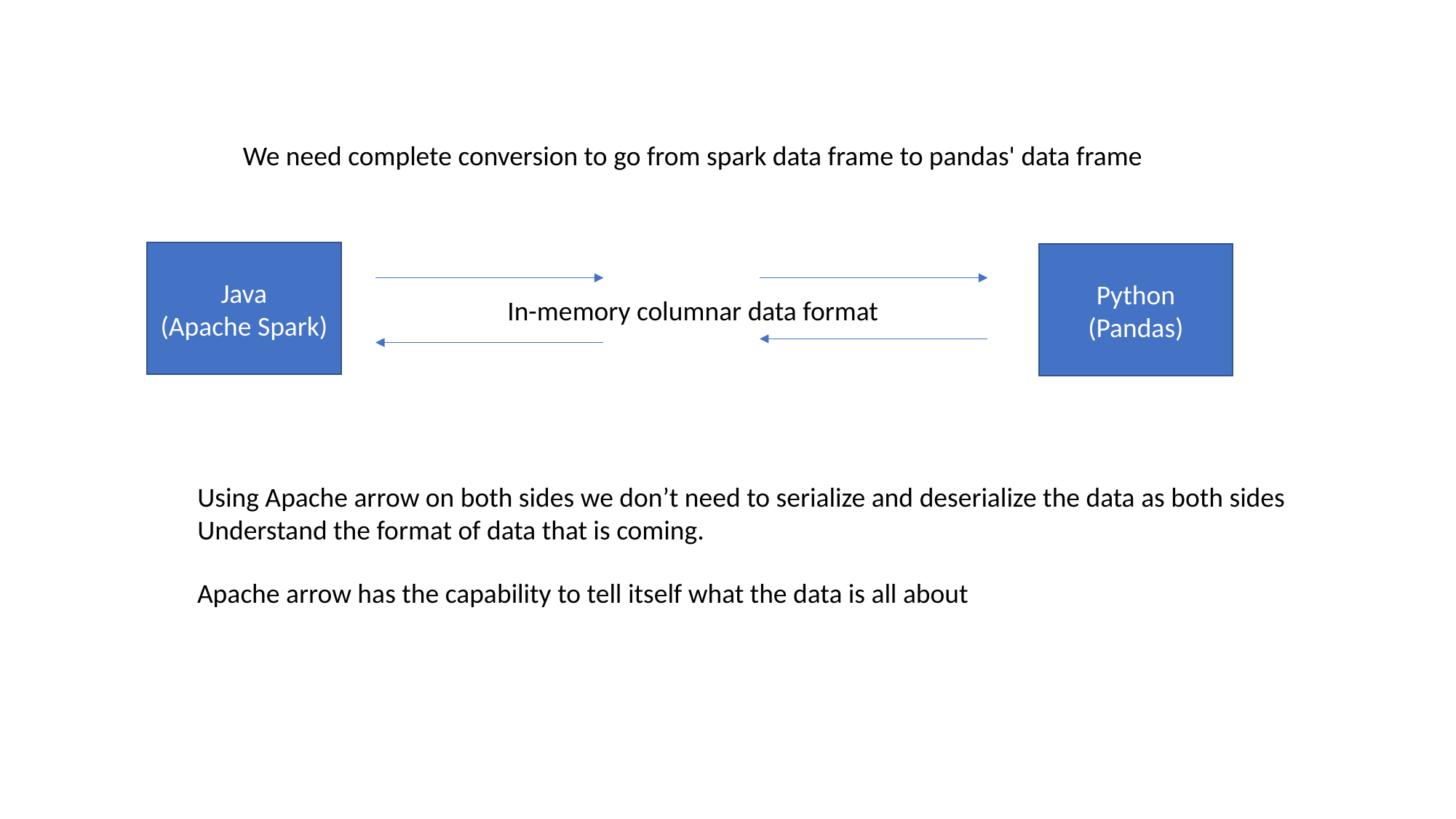

We need complete conversion to go from spark data frame to pandas' data frame
Java
(Apache Spark)
Python
(Pandas)
In-memory columnar data format
Using Apache arrow on both sides we don’t need to serialize and deserialize the data as both sides
Understand the format of data that is coming.
Apache arrow has the capability to tell itself what the data is all about